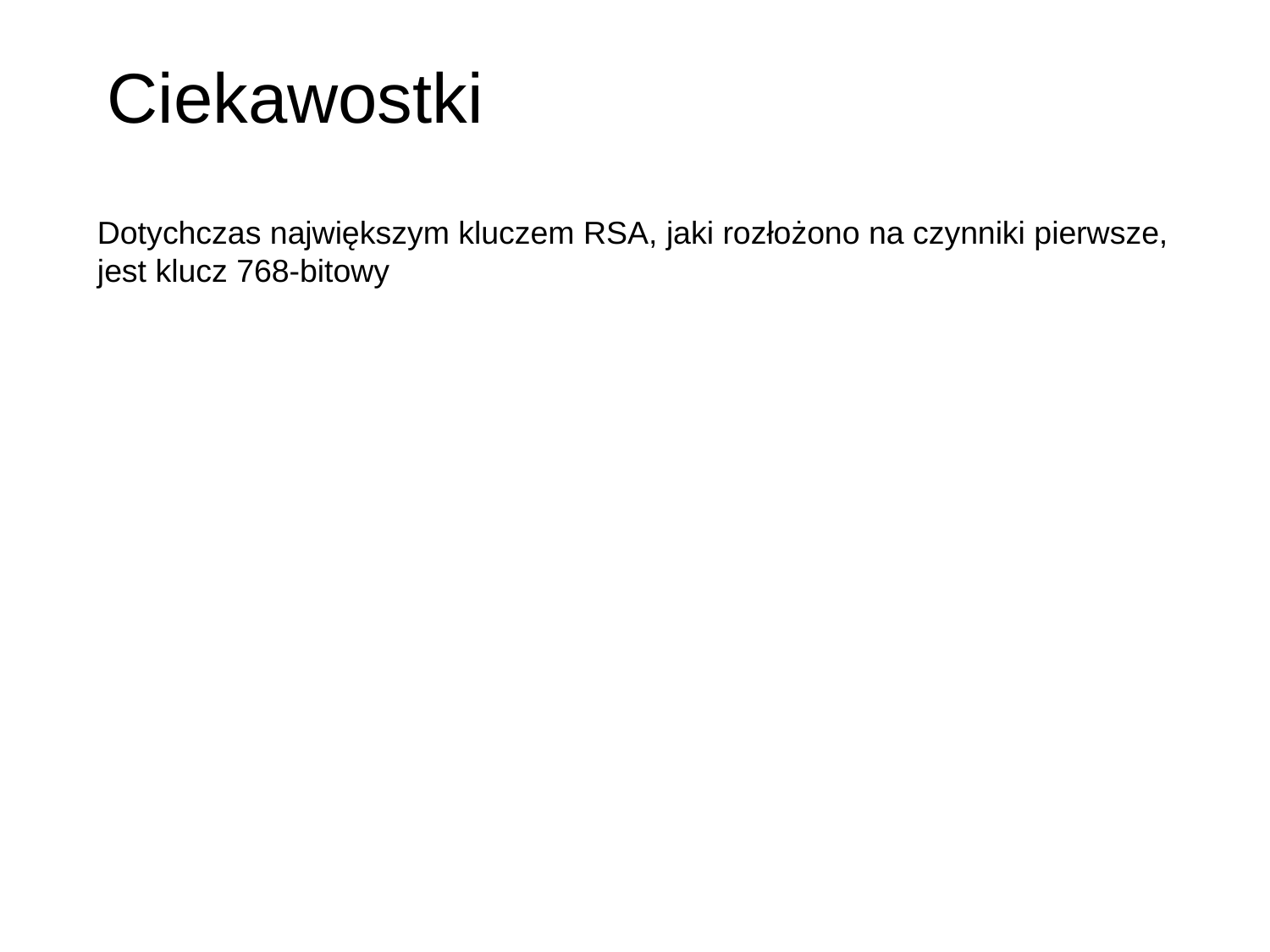

Ciekawostki

Dotychczas największym kluczem RSA, jaki rozłożono na czynniki pierwsze, jest klucz 768-bitowy